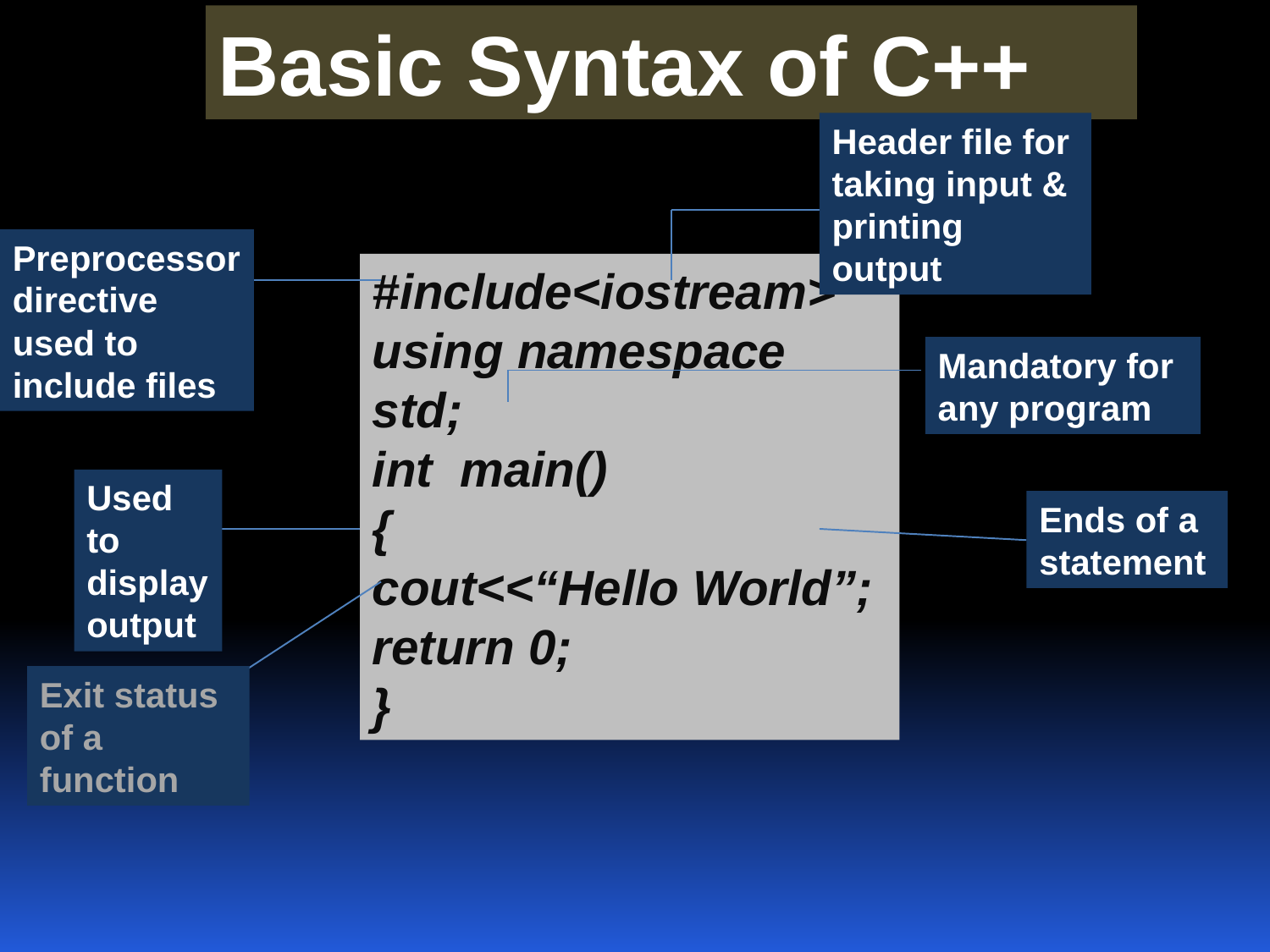

Basic Syntax of C++
Header file for taking input & printing output
Preprocessor directive used to include files
#include<iostream>
using namespace std;
int  main()
{
cout<<“Hello World”;
return 0;
}
Mandatory for any program
Used to display output
Ends of a statement
Exit status of a function